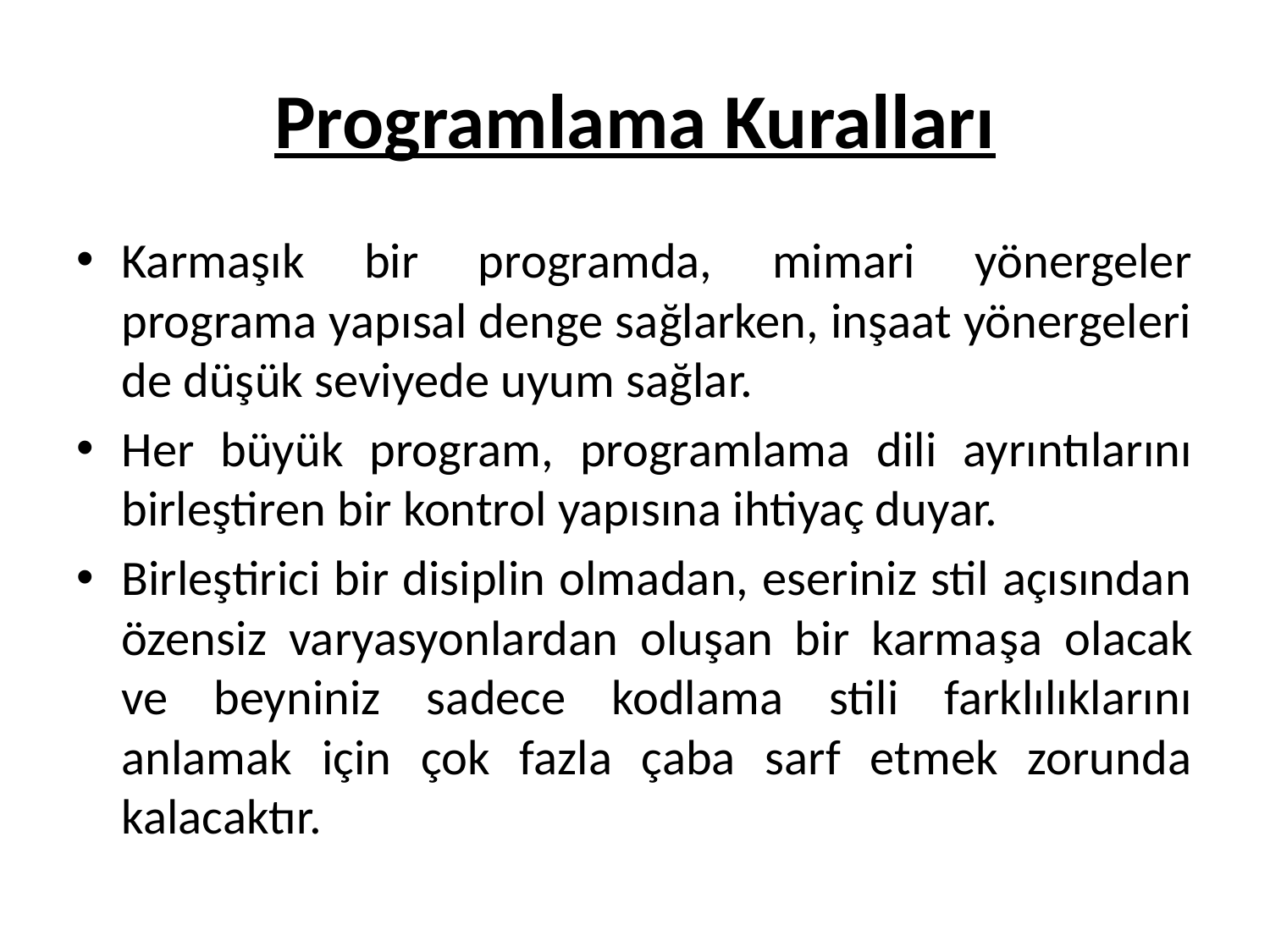

# Programlama Kuralları
Karmaşık bir programda, mimari yönergeler programa yapısal denge sağlarken, inşaat yönergeleri de düşük seviyede uyum sağlar.
Her büyük program, programlama dili ayrıntılarını birleştiren bir kontrol yapısına ihtiyaç duyar.
Birleştirici bir disiplin olmadan, eseriniz stil açısından özensiz varyasyonlardan oluşan bir karmaşa olacak ve beyniniz sadece kodlama stili farklılıklarını anlamak için çok fazla çaba sarf etmek zorunda kalacaktır.